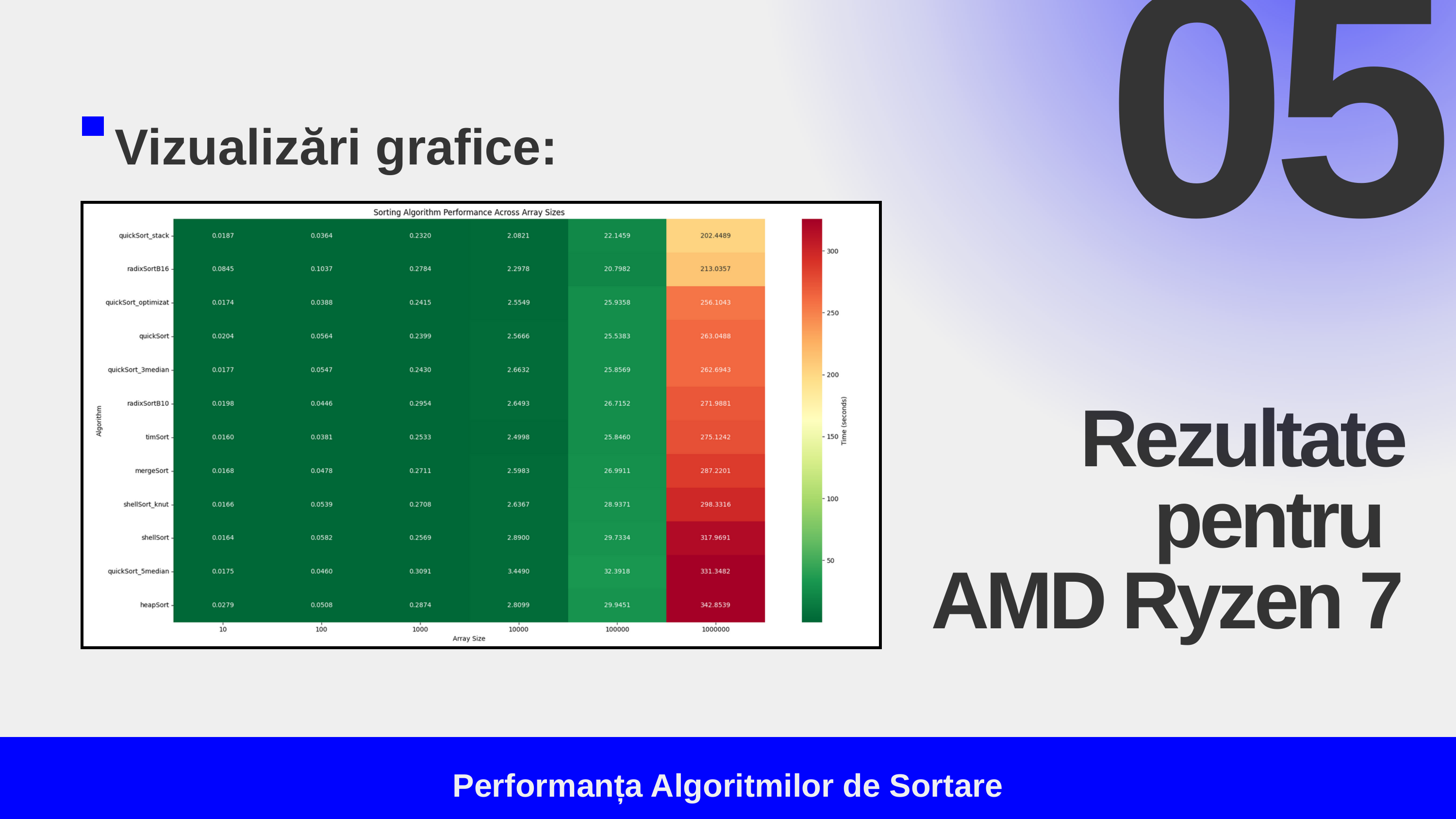

05

Vizualizări grafice:

Rezultate pentru
AMD Ryzen 7

Performanța Algoritmilor de Sortare